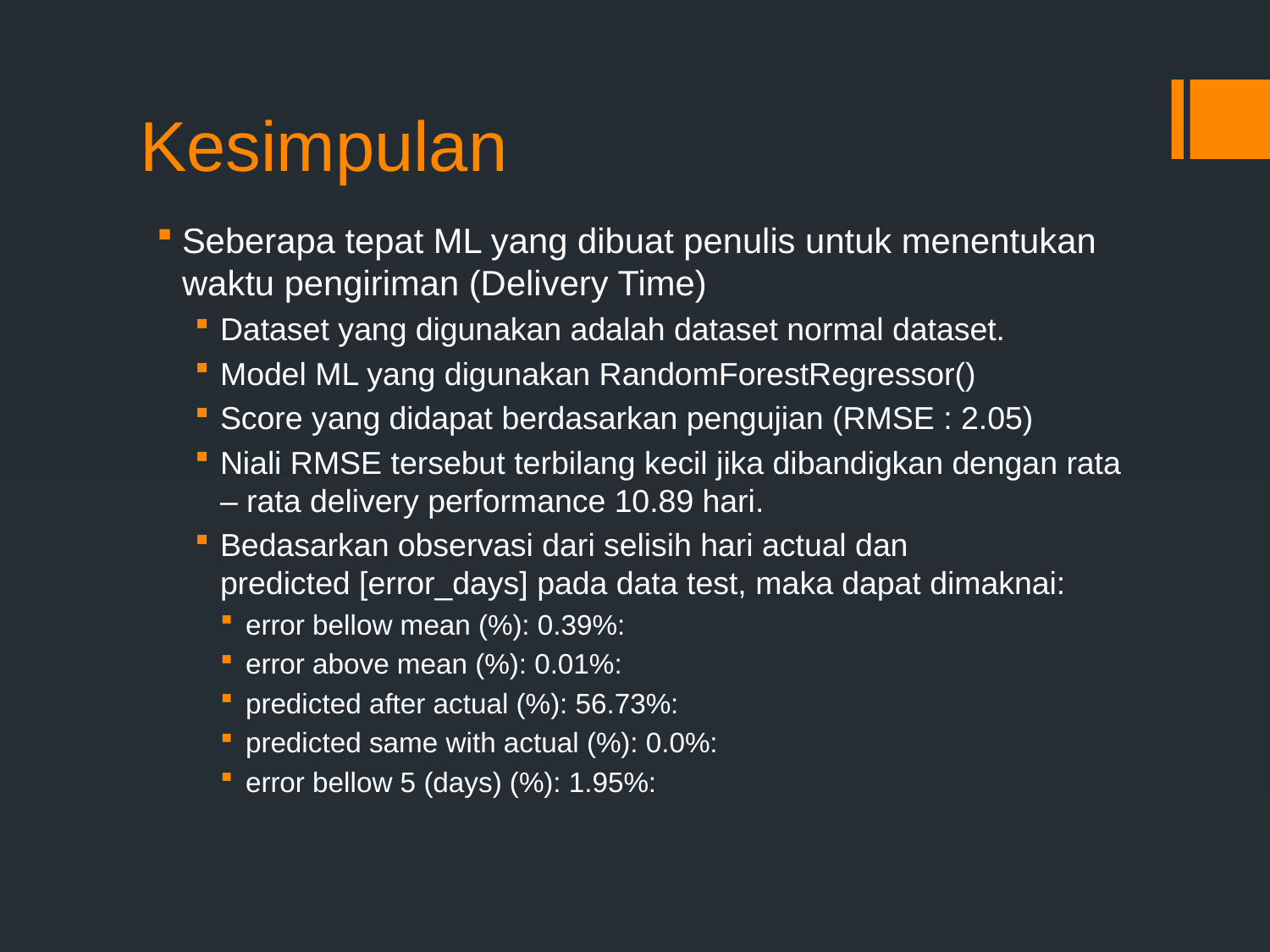

# Kesimpulan
Seberapa tepat ML yang dibuat penulis untuk menentukan waktu pengiriman (Delivery Time)
Dataset yang digunakan adalah dataset normal dataset.
Model ML yang digunakan RandomForestRegressor()
Score yang didapat berdasarkan pengujian (RMSE : 2.05)
Niali RMSE tersebut terbilang kecil jika dibandigkan dengan rata – rata delivery performance 10.89 hari.
Bedasarkan observasi dari selisih hari actual dan predicted [error_days] pada data test, maka dapat dimaknai:
error bellow mean (%): 0.39%:
error above mean (%): 0.01%:
predicted after actual (%): 56.73%:
predicted same with actual (%): 0.0%:
error bellow 5 (days) (%): 1.95%: